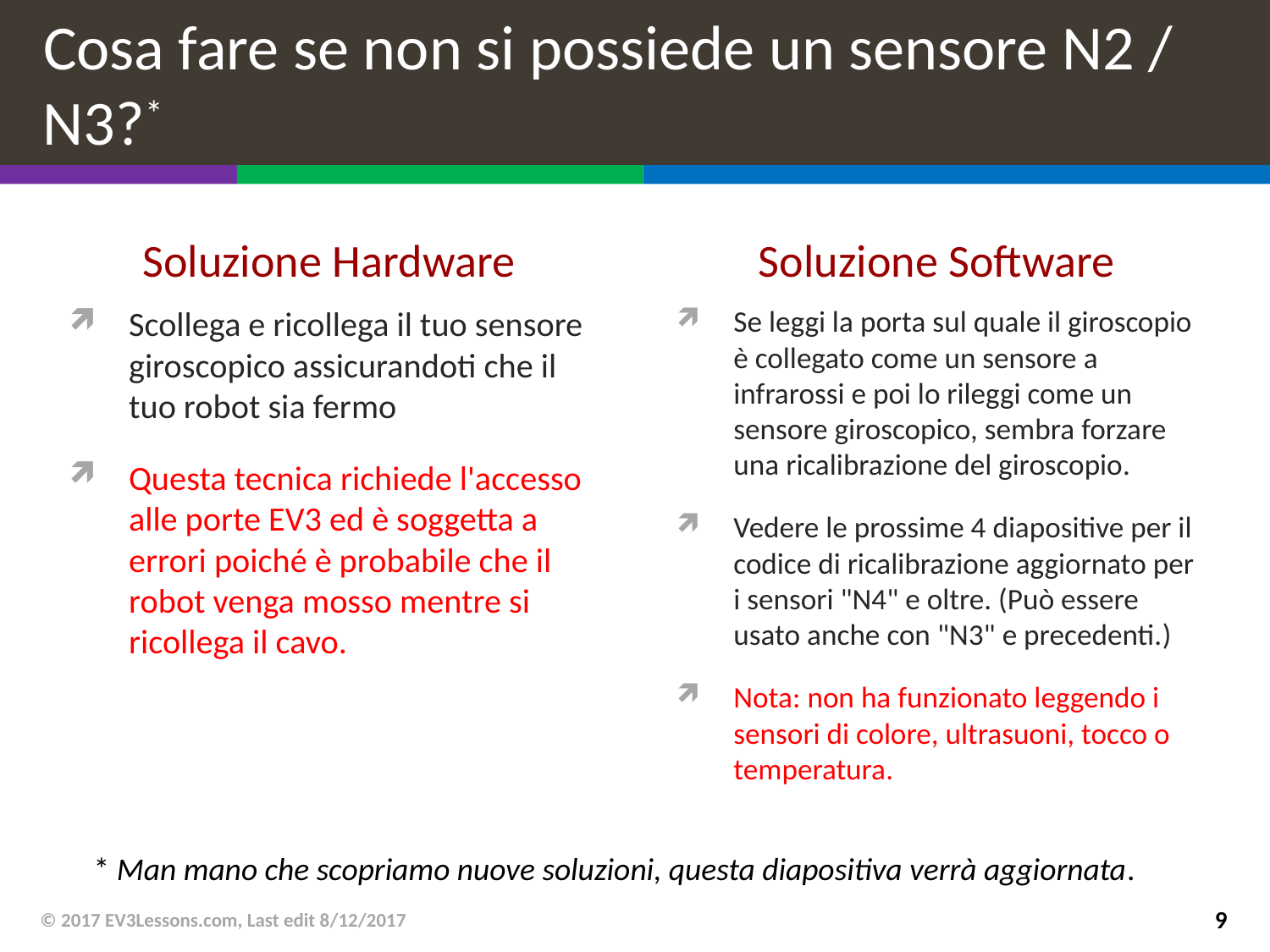

# Cosa fare se non si possiede un sensore N2 / N3?*
Soluzione Hardware
Soluzione Software
Se leggi la porta sul quale il giroscopio è collegato come un sensore a infrarossi e poi lo rileggi come un sensore giroscopico, sembra forzare una ricalibrazione del giroscopio.
Vedere le prossime 4 diapositive per il codice di ricalibrazione aggiornato per i sensori "N4" e oltre. (Può essere usato anche con "N3" e precedenti.)
Nota: non ha funzionato leggendo i sensori di colore, ultrasuoni, tocco o temperatura.
Scollega e ricollega il tuo sensore giroscopico assicurandoti che il tuo robot sia fermo
Questa tecnica richiede l'accesso alle porte EV3 ed è soggetta a errori poiché è probabile che il robot venga mosso mentre si ricollega il cavo.
* Man mano che scopriamo nuove soluzioni, questa diapositiva verrà aggiornata.
© 2017 EV3Lessons.com, Last edit 8/12/2017
9